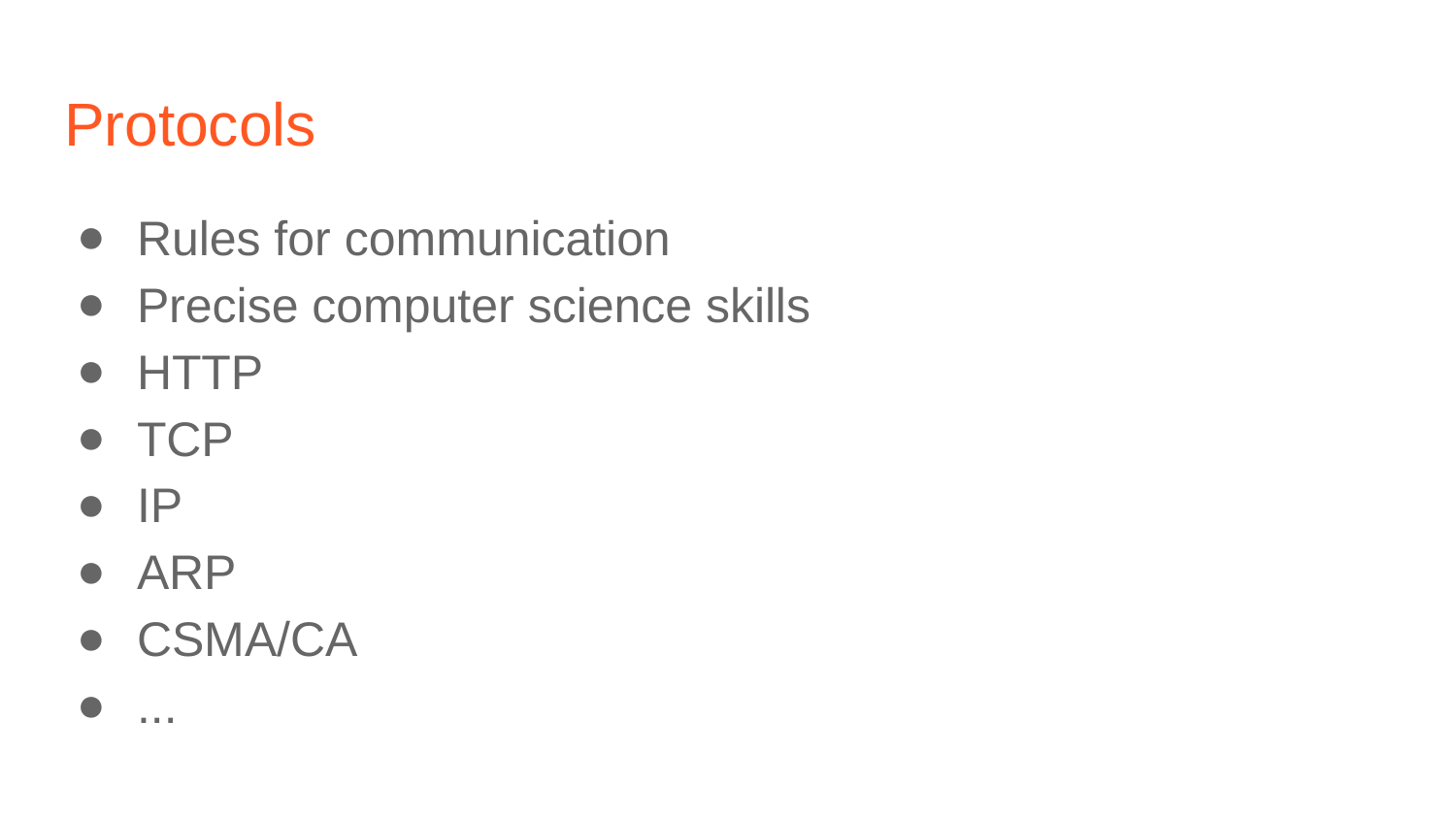

# Protocols
Rules for communication
Precise computer science skills
HTTP
TCP
IP
ARP
CSMA/CA
...